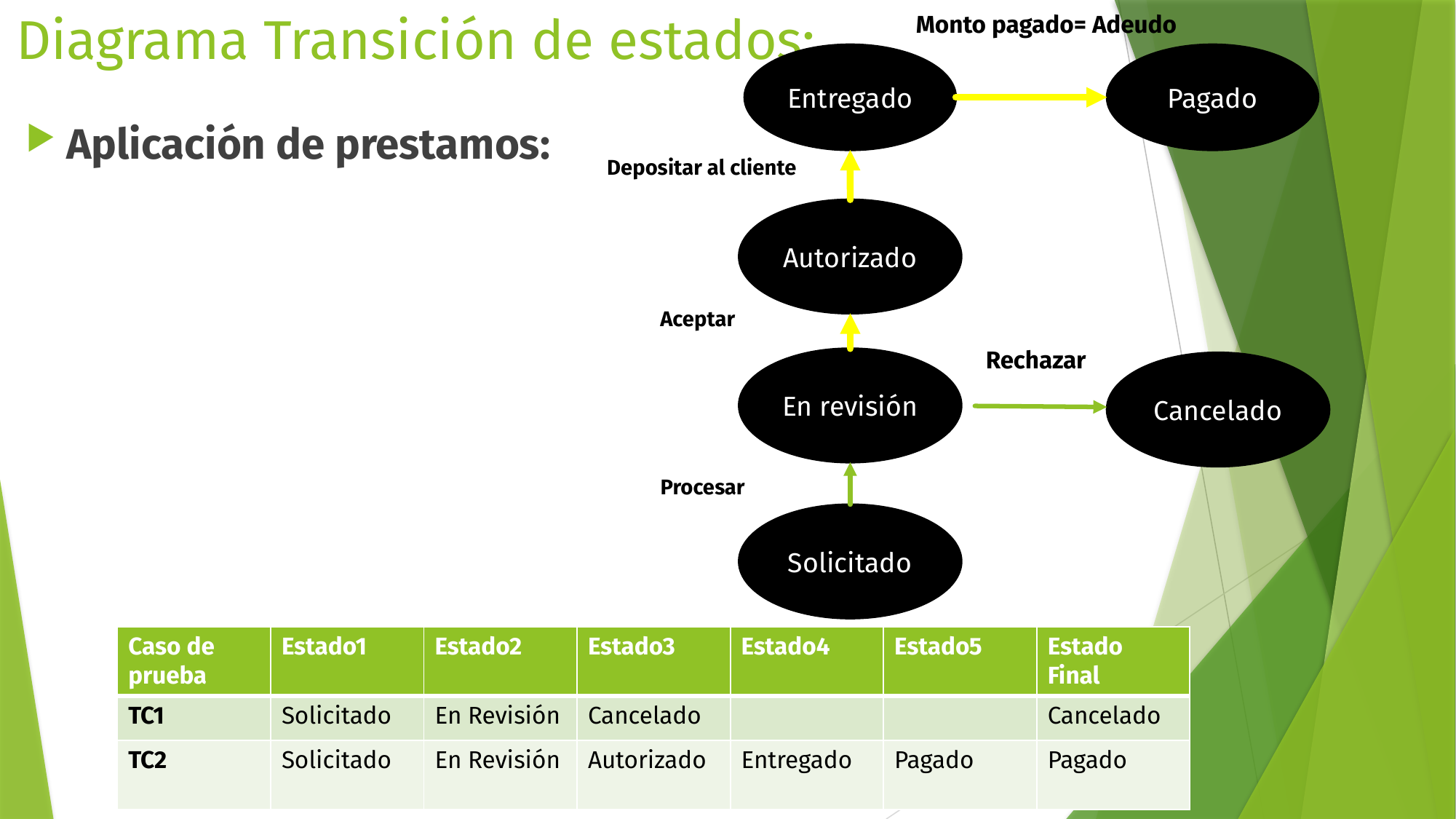

# Diagrama Transición de estados:
Monto pagado= Adeudo
Entregado
Pagado
Aplicación de prestamos:
Depositar al cliente
Autorizado
Aceptar
Rechazar
En revisión
Cancelado
Procesar
Solicitado
| Caso de prueba | Estado1 | Estado2 | Estado3 | Estado4 | Estado5 | Estado Final |
| --- | --- | --- | --- | --- | --- | --- |
| TC1 | Solicitado | En Revisión | Cancelado |  |  | Cancelado |
| TC2 | Solicitado | En Revisión | Autorizado | Entregado | Pagado | Pagado |